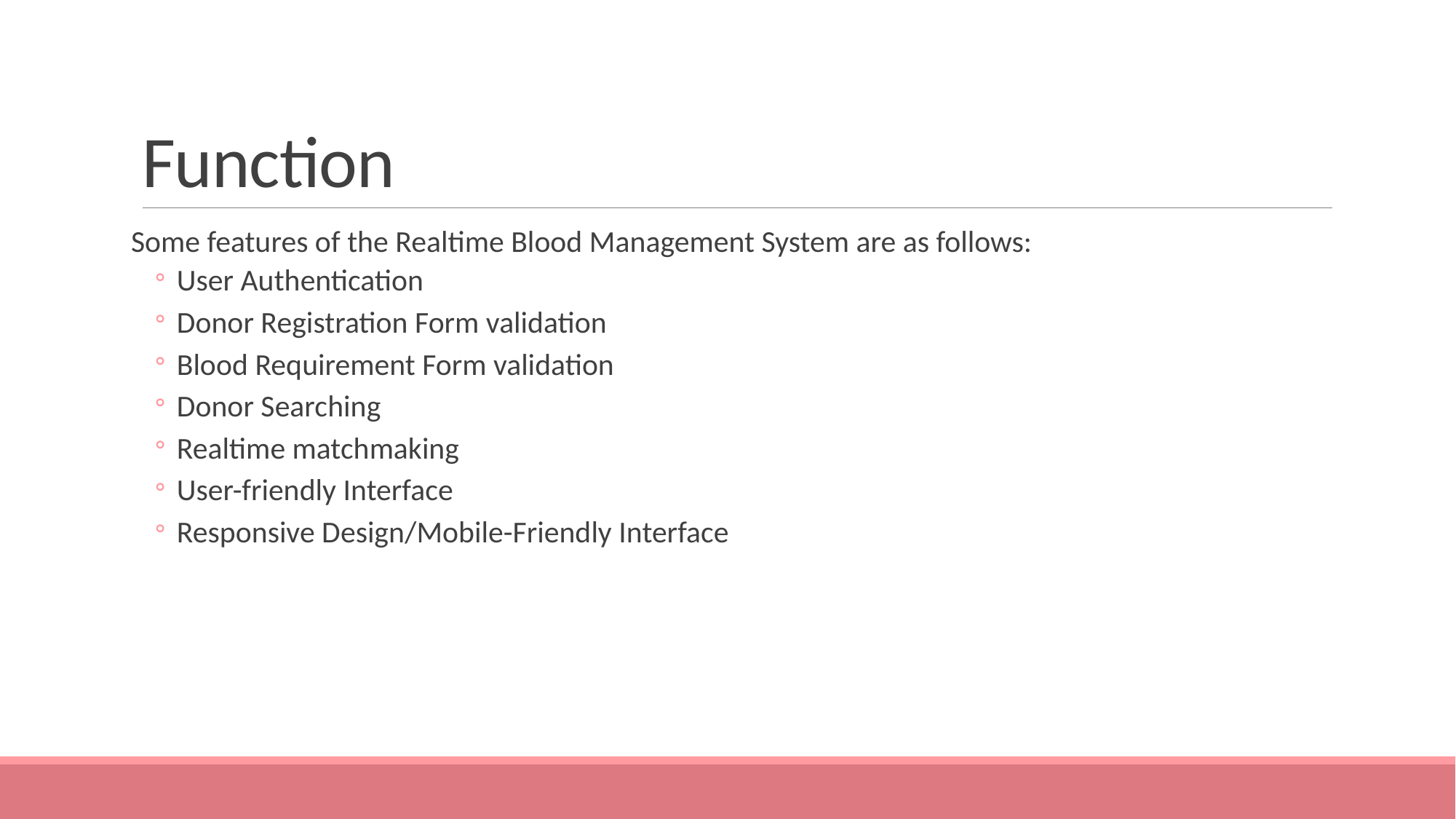

# Function
Some features of the Realtime Blood Management System are as follows:
User Authentication
Donor Registration Form validation
Blood Requirement Form validation
Donor Searching
Realtime matchmaking
User-friendly Interface
Responsive Design/Mobile-Friendly Interface